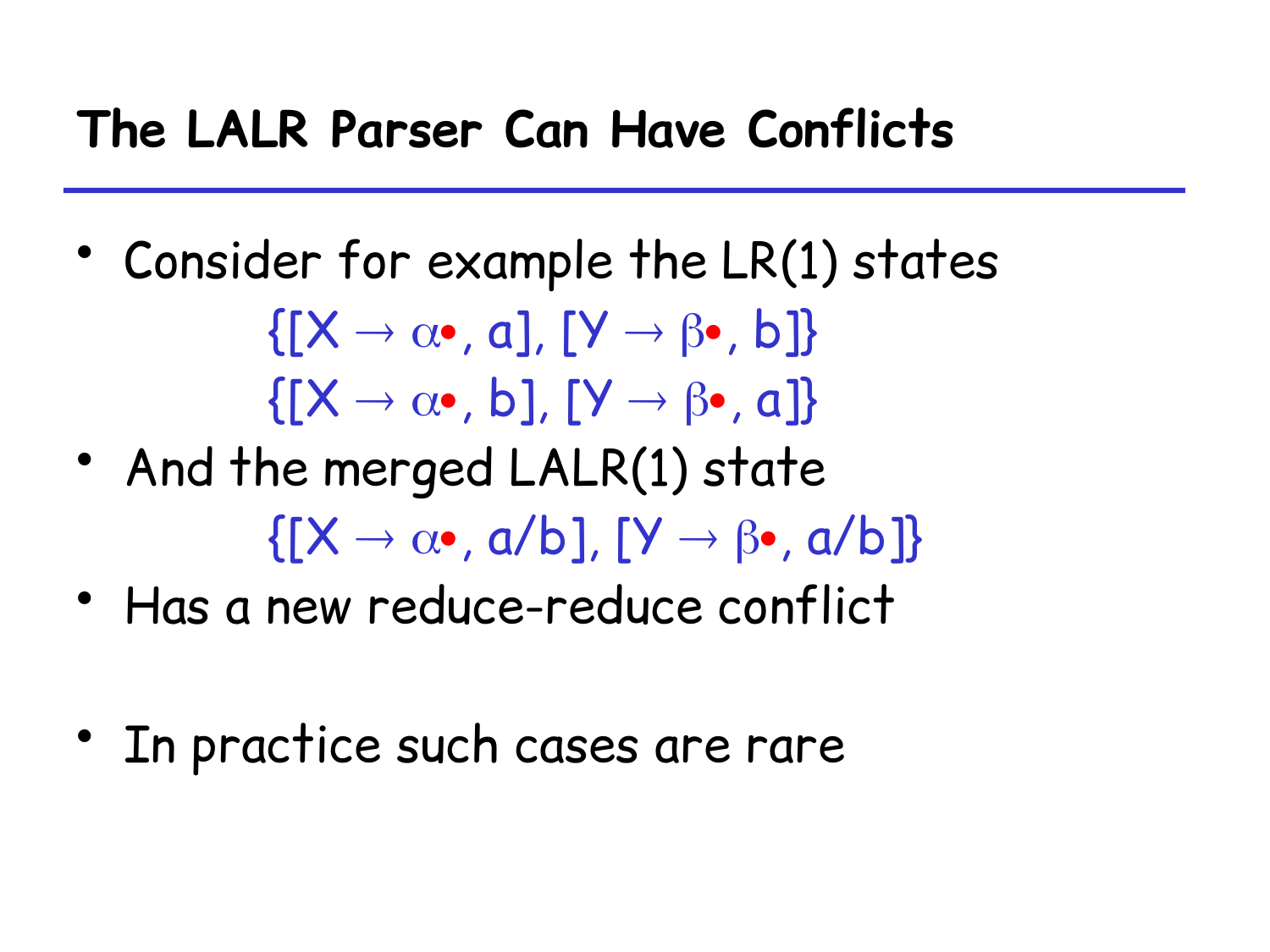

# The LALR Parser Can Have Conflicts
Consider for example the LR(1) states
             {[X → α•, a], [Y → β•, b]}
             {[X → α•, b], [Y → β•, a]}
And the merged LALR(1) state
             {[X → α•, a/b], [Y → β•, a/b]}
Has a new reduce-reduce conflict

In practice such cases are rare
80